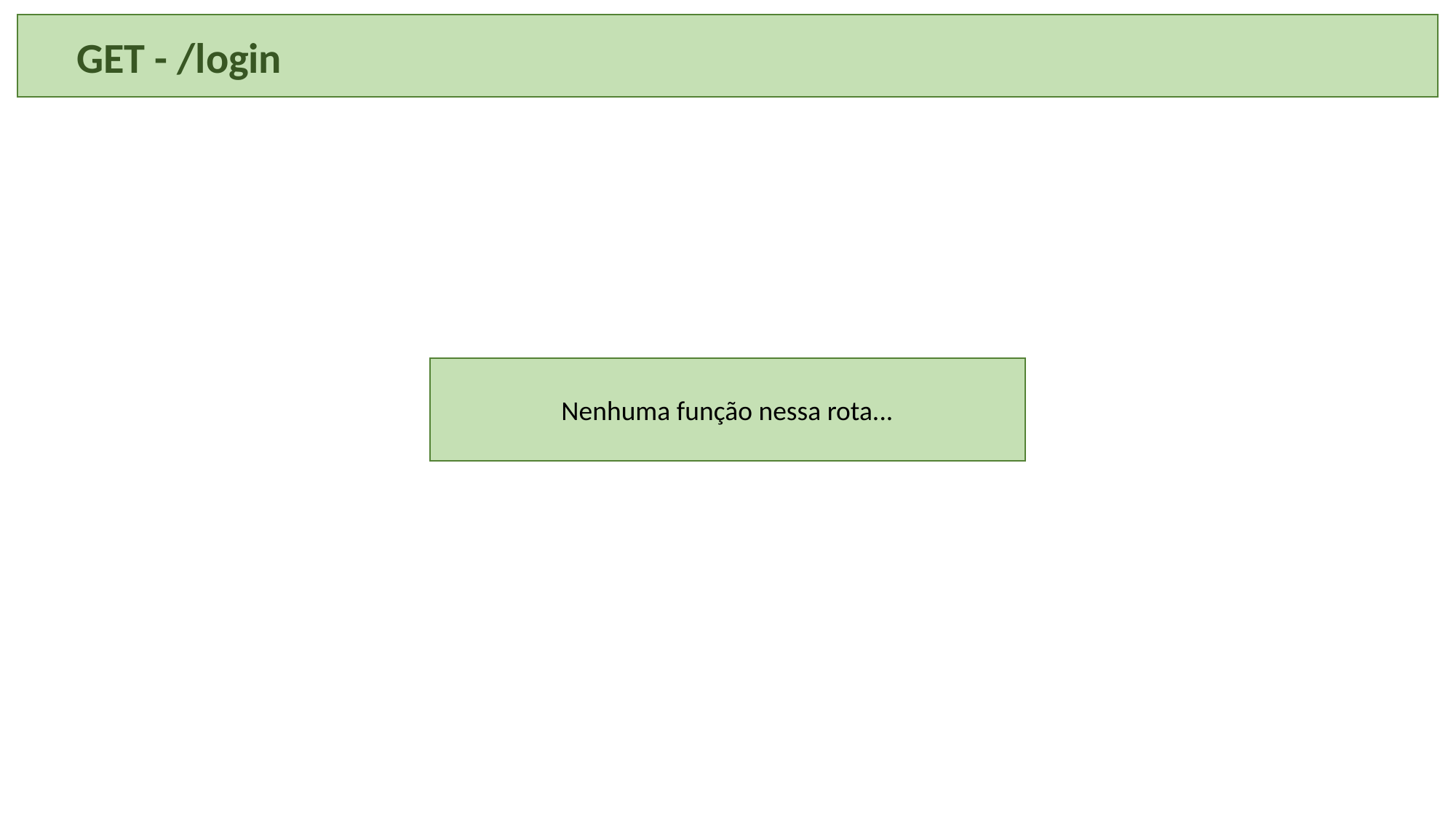

GET - /login
Nenhuma função nessa rota...